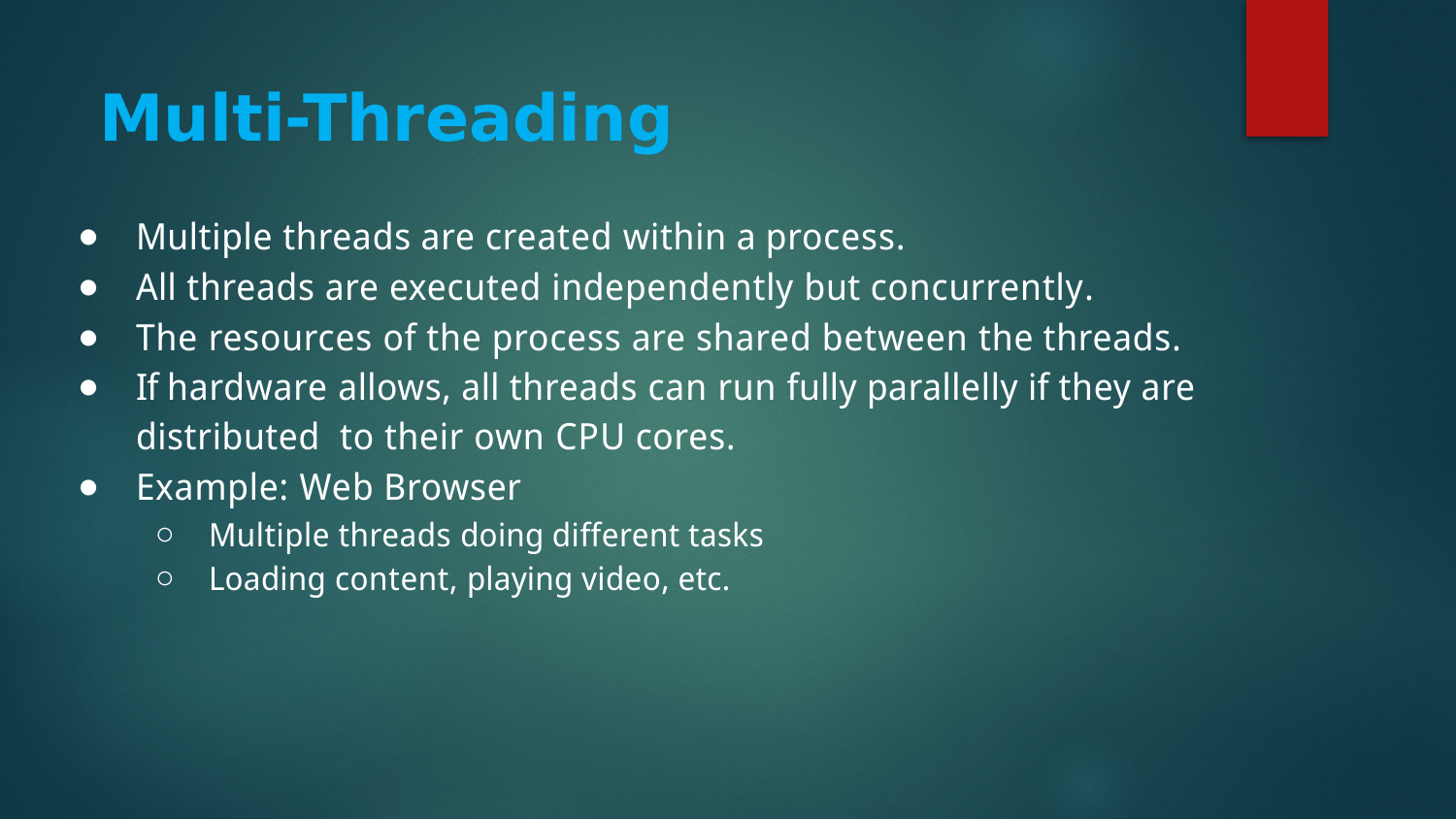

Multi-Threading
Multiple threads are created within a process.
All threads are executed independently but concurrently.
The resources of the process are shared between the threads.
If hardware allows, all threads can run fully parallelly if they are distributed  to their own CPU cores.
Example: Web Browser
Multiple threads doing diﬀerent tasks
Loading content, playing video, etc.